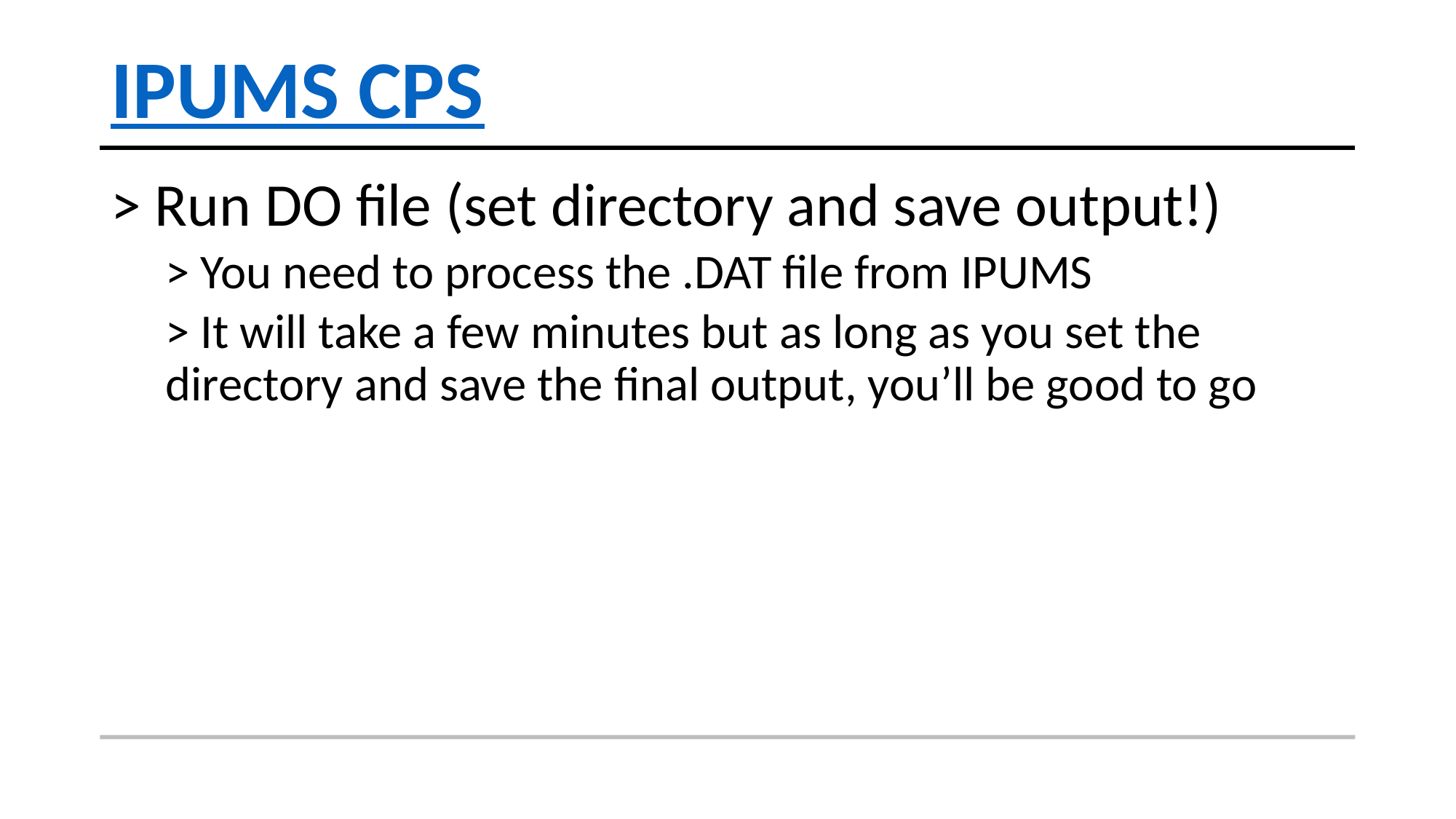

# IPUMS CPS
> Run DO file (set directory and save output!)
> You need to process the .DAT file from IPUMS
> It will take a few minutes but as long as you set the directory and save the final output, you’ll be good to go